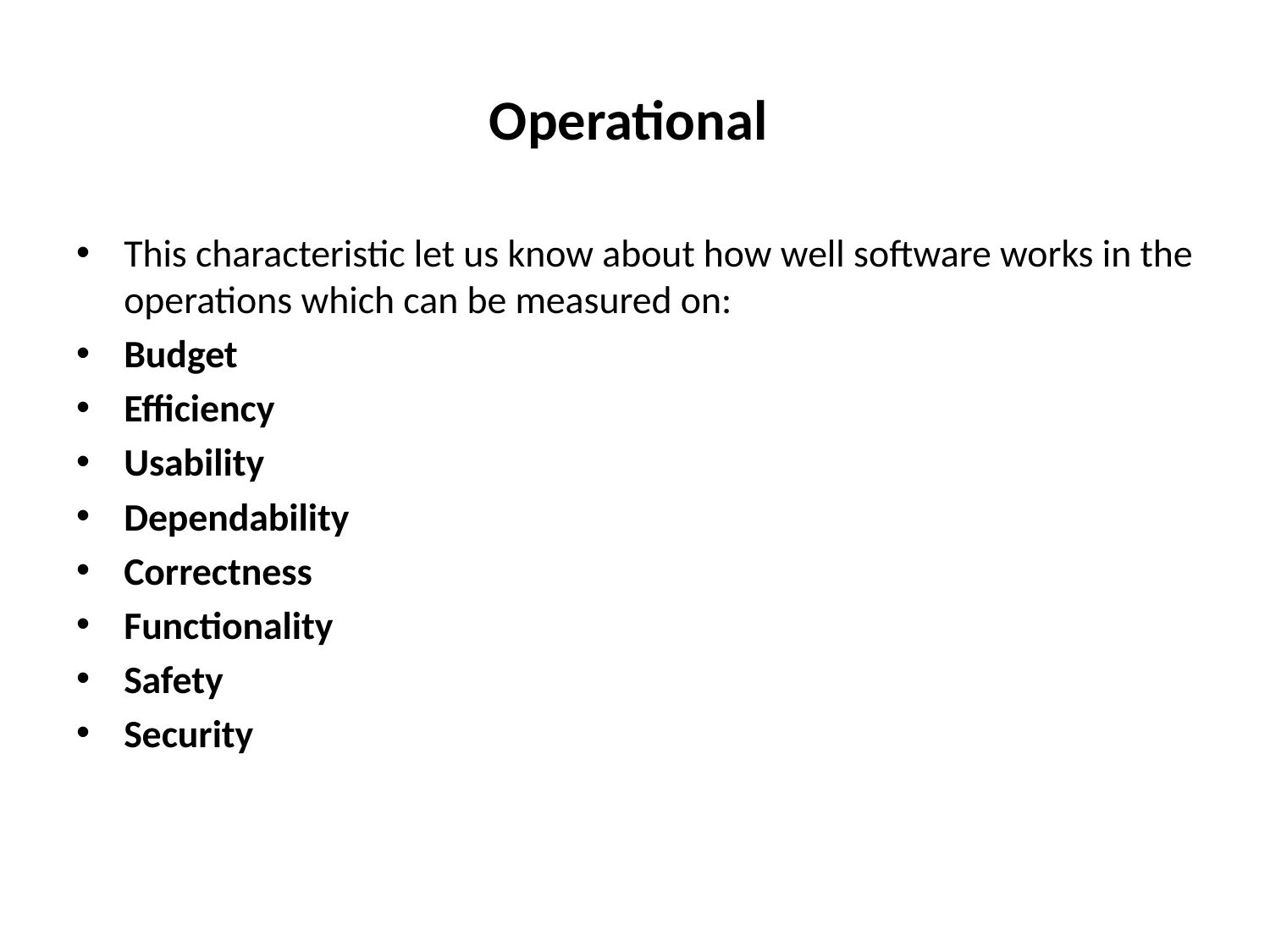

# Operational
This characteristic let us know about how well software works in the operations which can be measured on:
Budget
Efficiency
Usability
Dependability
Correctness
Functionality
Safety
Security